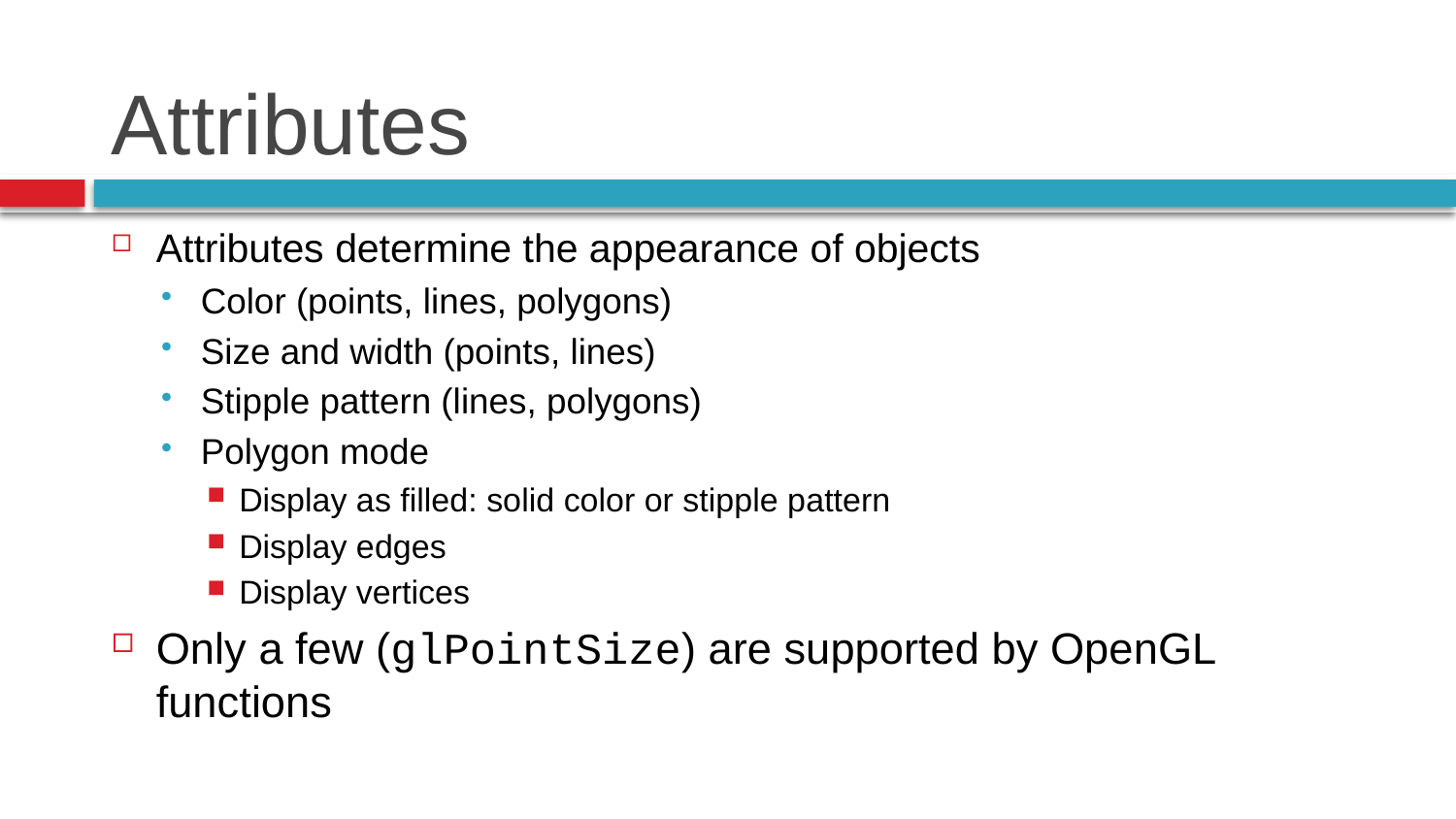

# Attributes
Attributes determine the appearance of objects
Color (points, lines, polygons)
Size and width (points, lines)
Stipple pattern (lines, polygons)
Polygon mode
Display as filled: solid color or stipple pattern
Display edges
Display vertices
Only a few (glPointSize) are supported by OpenGL functions